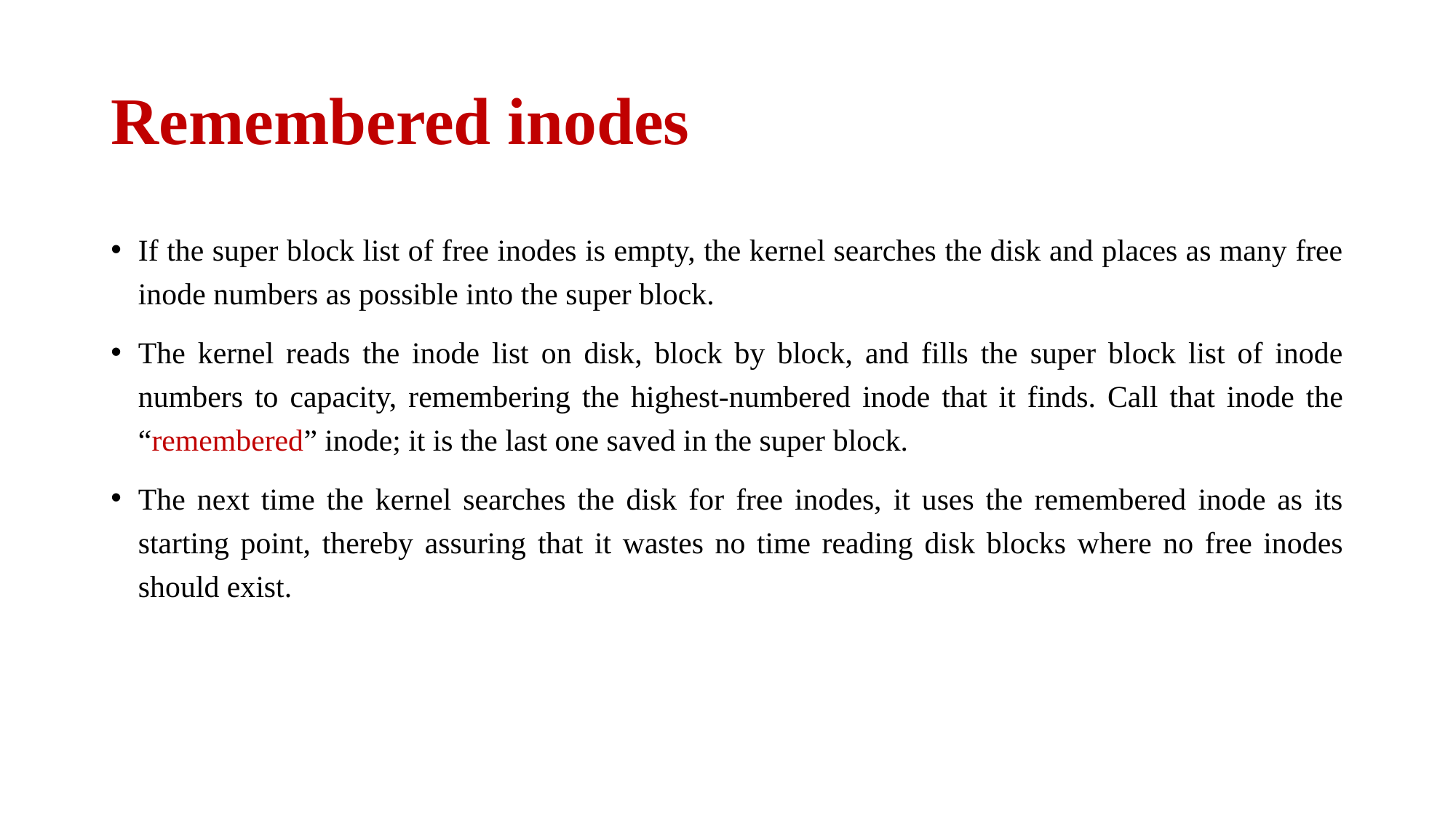

# Remembered inodes
If the super block list of free inodes is empty, the kernel searches the disk and places as many free inode numbers as possible into the super block.
The kernel reads the inode list on disk, block by block, and fills the super block list of inode numbers to capacity, remembering the highest-numbered inode that it finds. Call that inode the “remembered” inode; it is the last one saved in the super block.
The next time the kernel searches the disk for free inodes, it uses the remembered inode as its starting point, thereby assuring that it wastes no time reading disk blocks where no free inodes should exist.